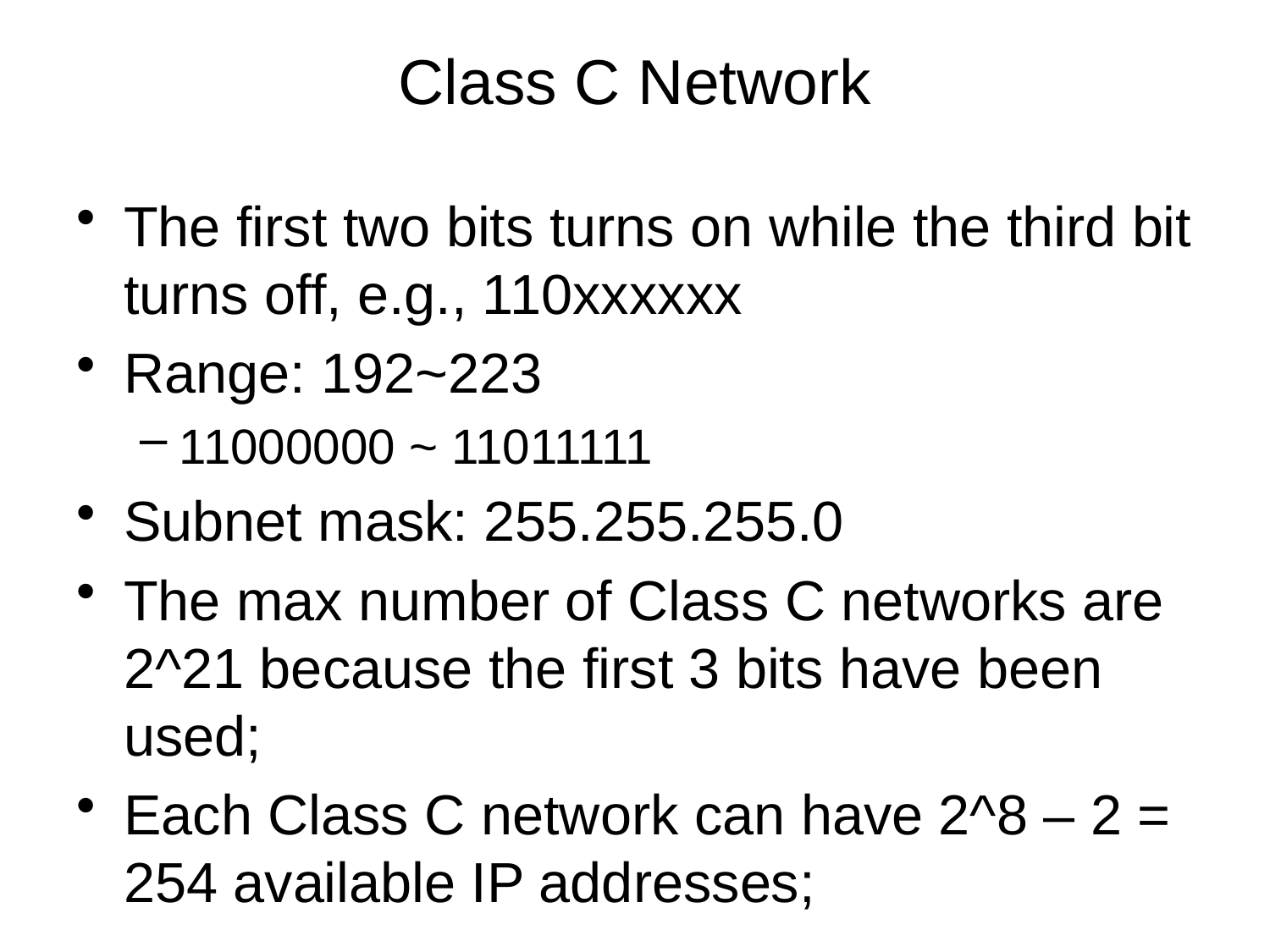

# Class C Network
The first two bits turns on while the third bit turns off, e.g., 110xxxxxx
Range: 192~223
11000000 ~ 11011111
Subnet mask: 255.255.255.0
The max number of Class C networks are 2^21 because the first 3 bits have been used;
Each Class C network can have 2^8 – 2 = 254 available IP addresses;